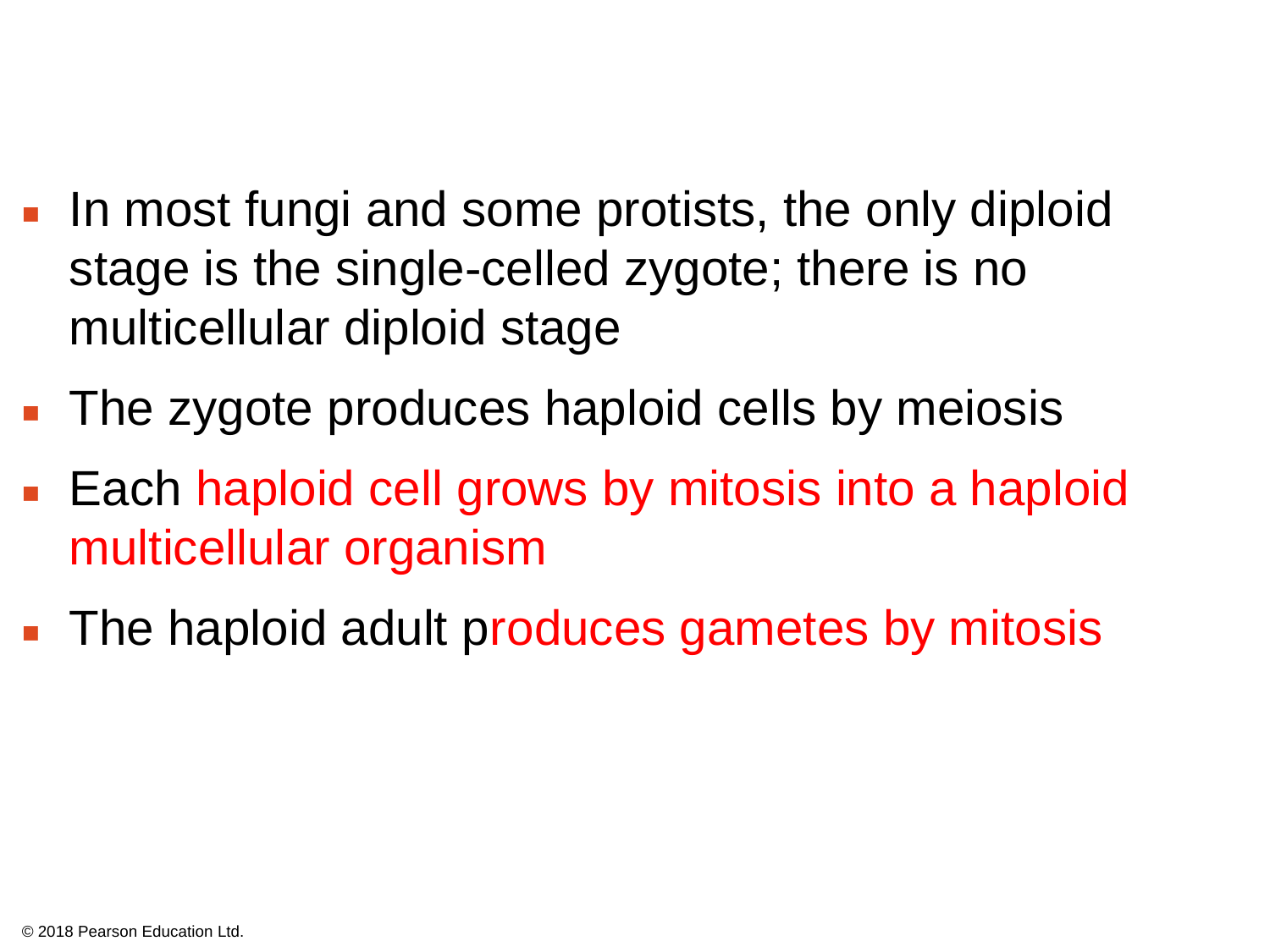

In most fungi and some protists, the only diploid stage is the single-celled zygote; there is no multicellular diploid stage
The zygote produces haploid cells by meiosis
Each haploid cell grows by mitosis into a haploid multicellular organism
The haploid adult produces gametes by mitosis
© 2018 Pearson Education Ltd.